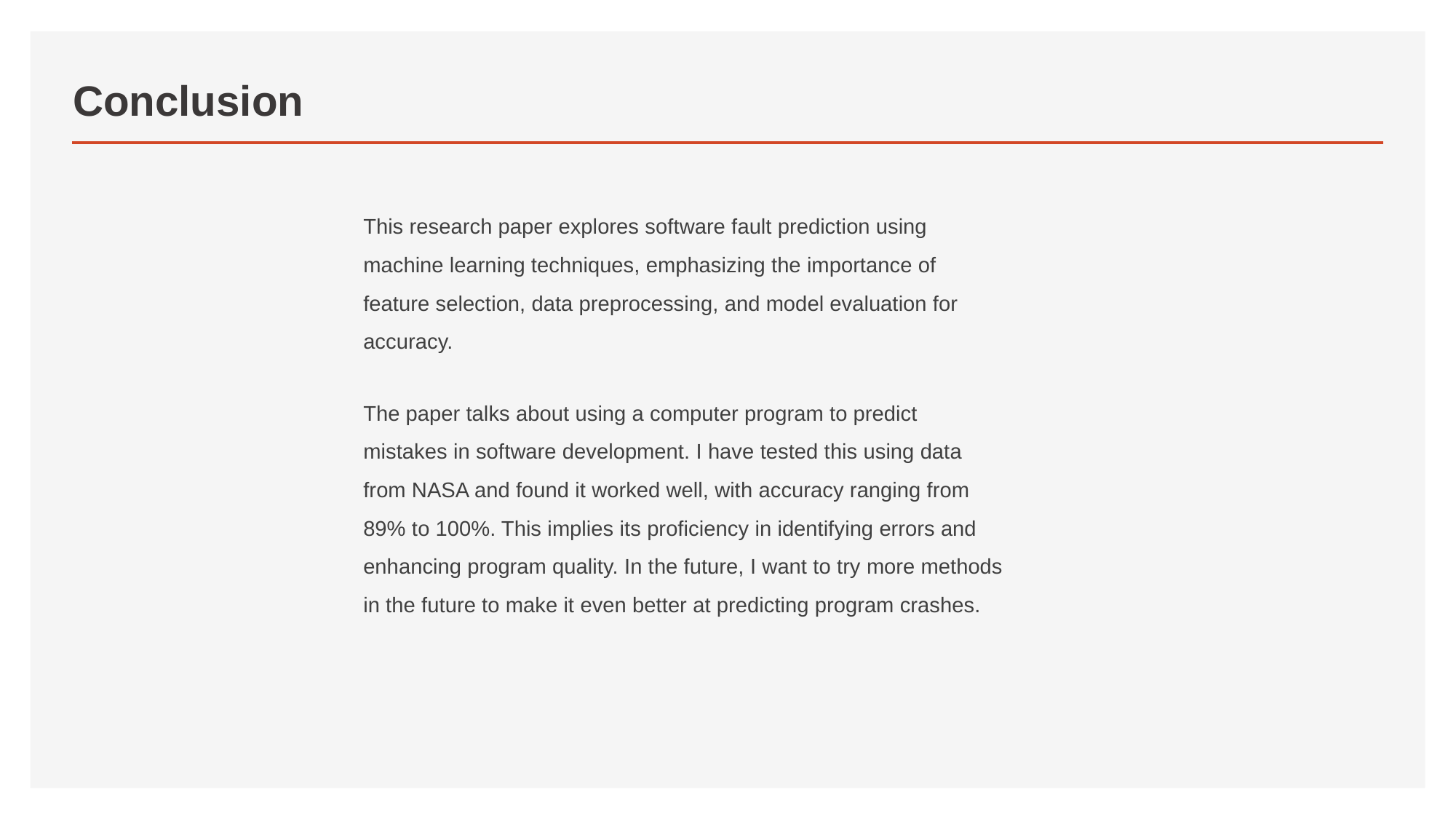

# Conclusion
This research paper explores software fault prediction using machine learning techniques, emphasizing the importance of feature selection, data preprocessing, and model evaluation for accuracy.
The paper talks about using a computer program to predict mistakes in software development. I have tested this using data from NASA and found it worked well, with accuracy ranging from 89% to 100%. This implies its proficiency in identifying errors and enhancing program quality. In the future, I want to try more methods in the future to make it even better at predicting program crashes.